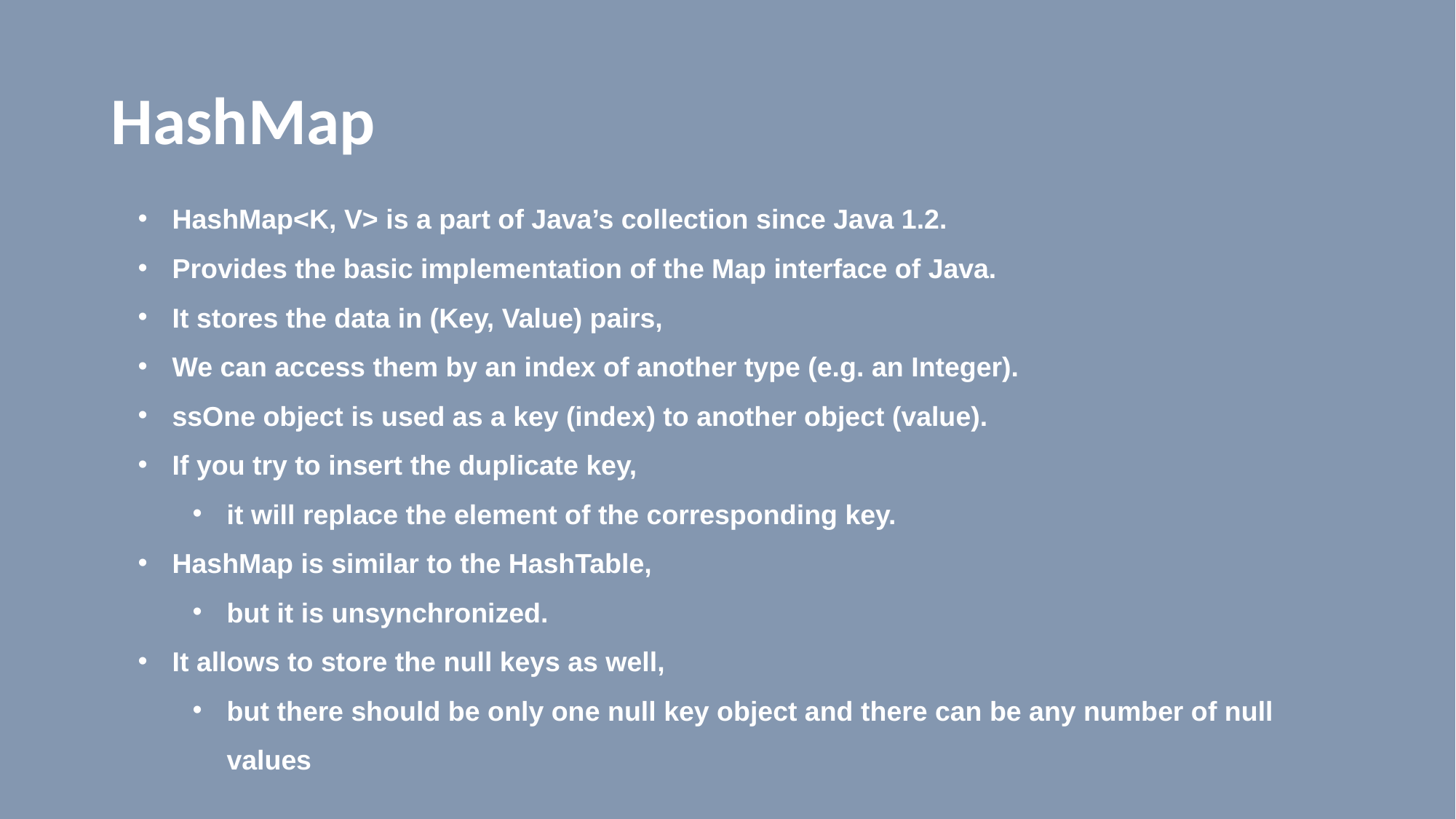

# HashMap
HashMap<K, V> is a part of Java’s collection since Java 1.2.
Provides the basic implementation of the Map interface of Java.
It stores the data in (Key, Value) pairs,
We can access them by an index of another type (e.g. an Integer).
ssOne object is used as a key (index) to another object (value).
If you try to insert the duplicate key,
it will replace the element of the corresponding key.
HashMap is similar to the HashTable,
but it is unsynchronized.
It allows to store the null keys as well,
but there should be only one null key object and there can be any number of null values